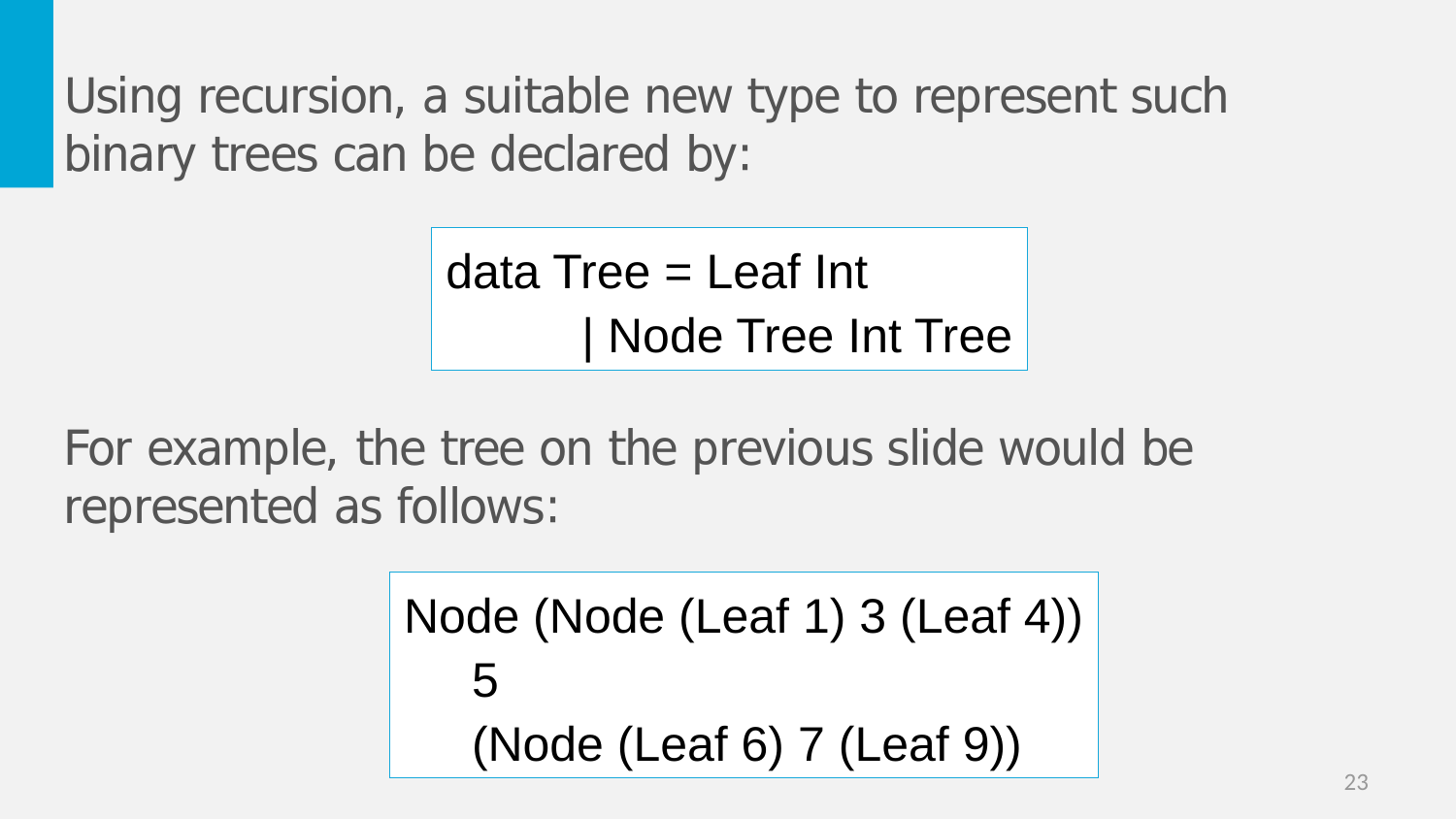

Using recursion, a suitable new type to represent such binary trees can be declared by:
data Tree = Leaf Int
          | Node Tree Int Tree
For example, the tree on the previous slide would be represented as follows:
Node (Node (Leaf 1) 3 (Leaf 4))
     5
     (Node (Leaf 6) 7 (Leaf 9))
23